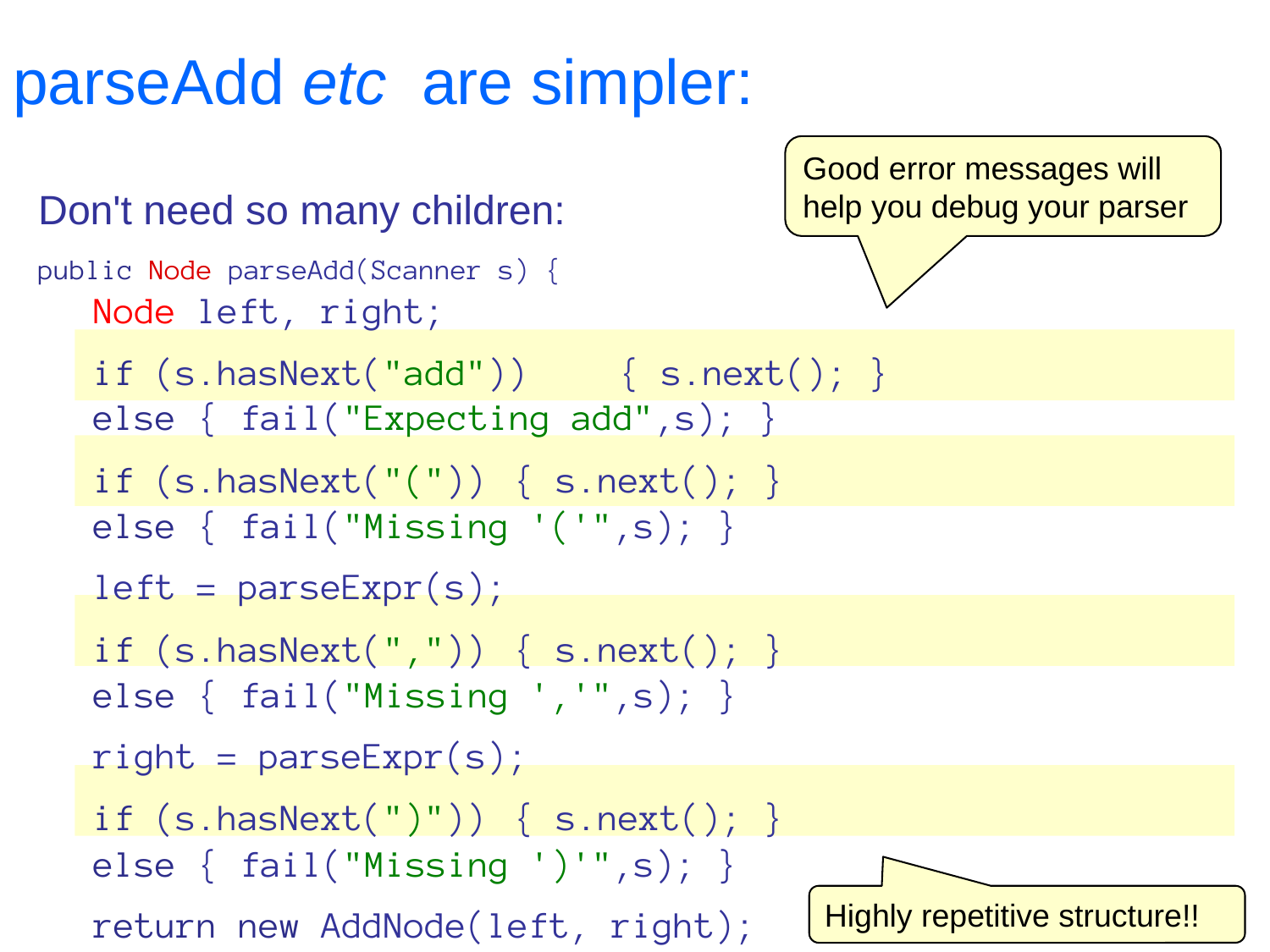

# parseAdd etc  are simpler:
Good error messages will
help you debug your parser
Don't need so many children:
public Node parseAdd(Scanner s) {
Node left, right;
if (s.hasNext("add"))	{ s.next(); }
else 		{ fail("Expecting add",s); }
if (s.hasNext("("))	{ s.next(); }
else 		{ fail("Missing '('",s); }
left = parseExpr(s);
if (s.hasNext(","))	{ s.next(); }
else 		{ fail("Missing ','",s); }
right = parseExpr(s);
if (s.hasNext(")"))	{ s.next(); }
else 		{ fail("Missing ')'",s); }
return new AddNode(left, right);
}

Highly repetitive structure!!